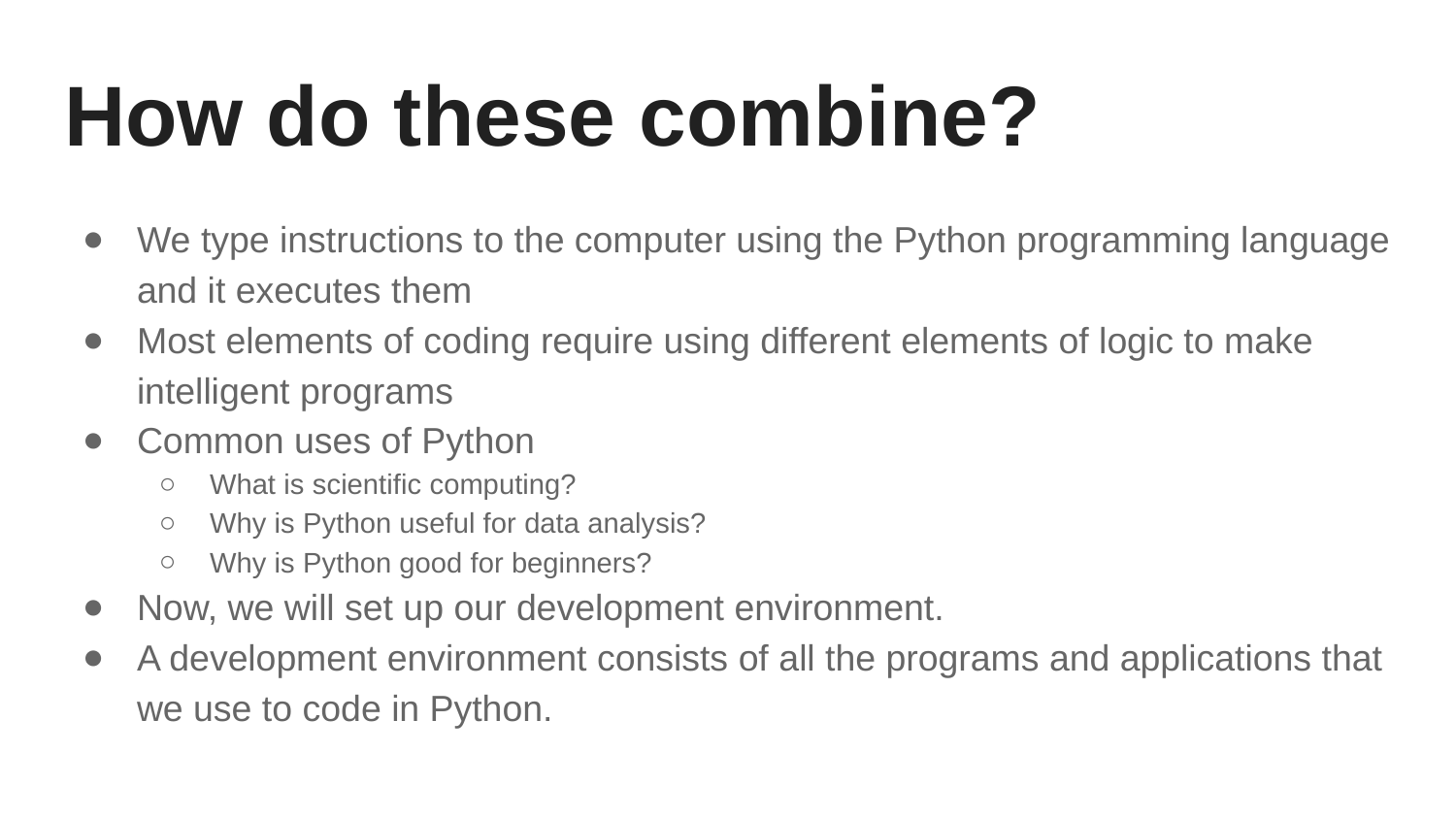

# How do these combine?
We type instructions to the computer using the Python programming language and it executes them
Most elements of coding require using different elements of logic to make intelligent programs
Common uses of Python
What is scientific computing?
Why is Python useful for data analysis?
Why is Python good for beginners?
Now, we will set up our development environment.
A development environment consists of all the programs and applications that we use to code in Python.